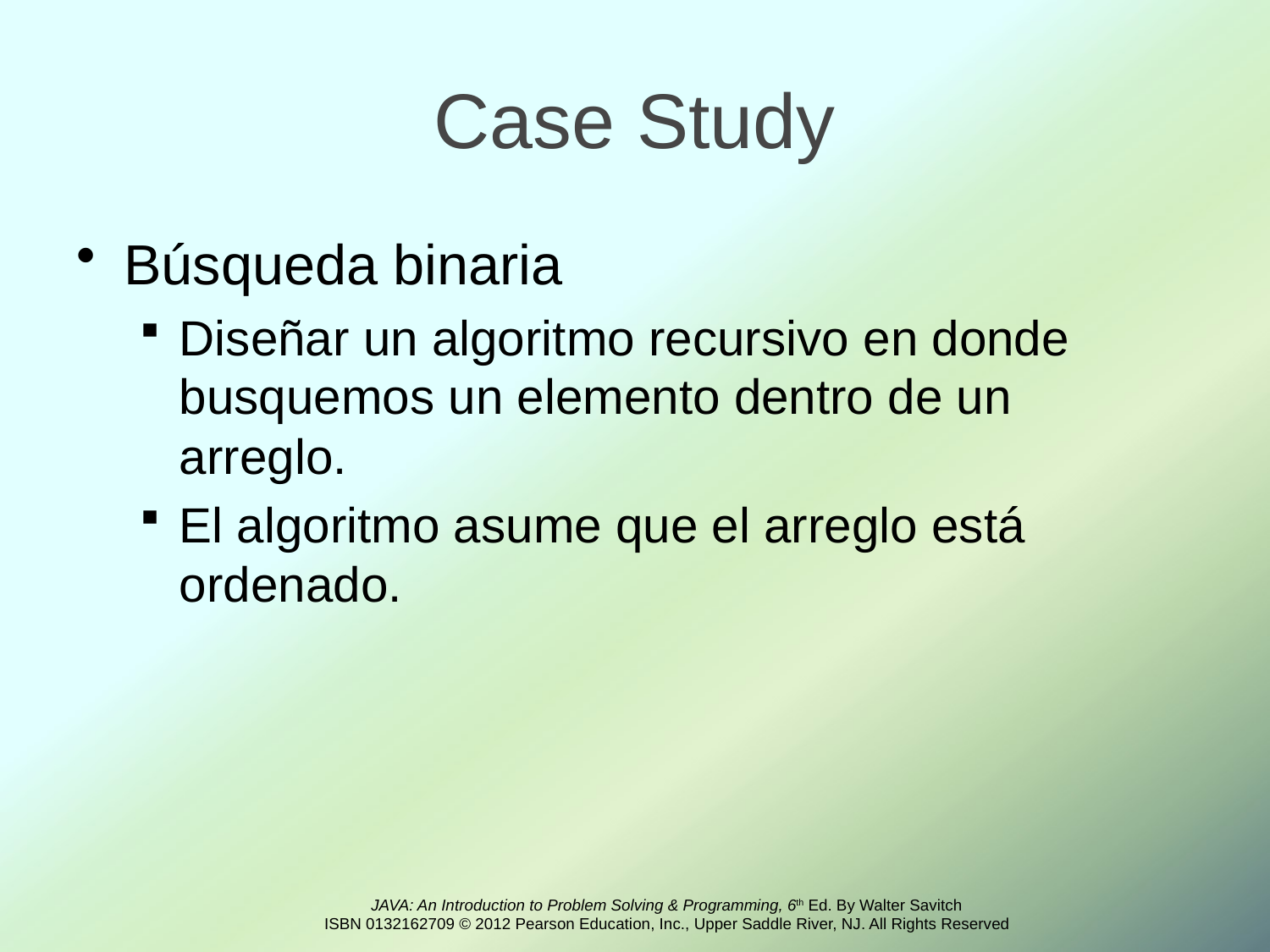

# Case Study
Búsqueda binaria
Diseñar un algoritmo recursivo en donde busquemos un elemento dentro de un arreglo.
El algoritmo asume que el arreglo está ordenado.